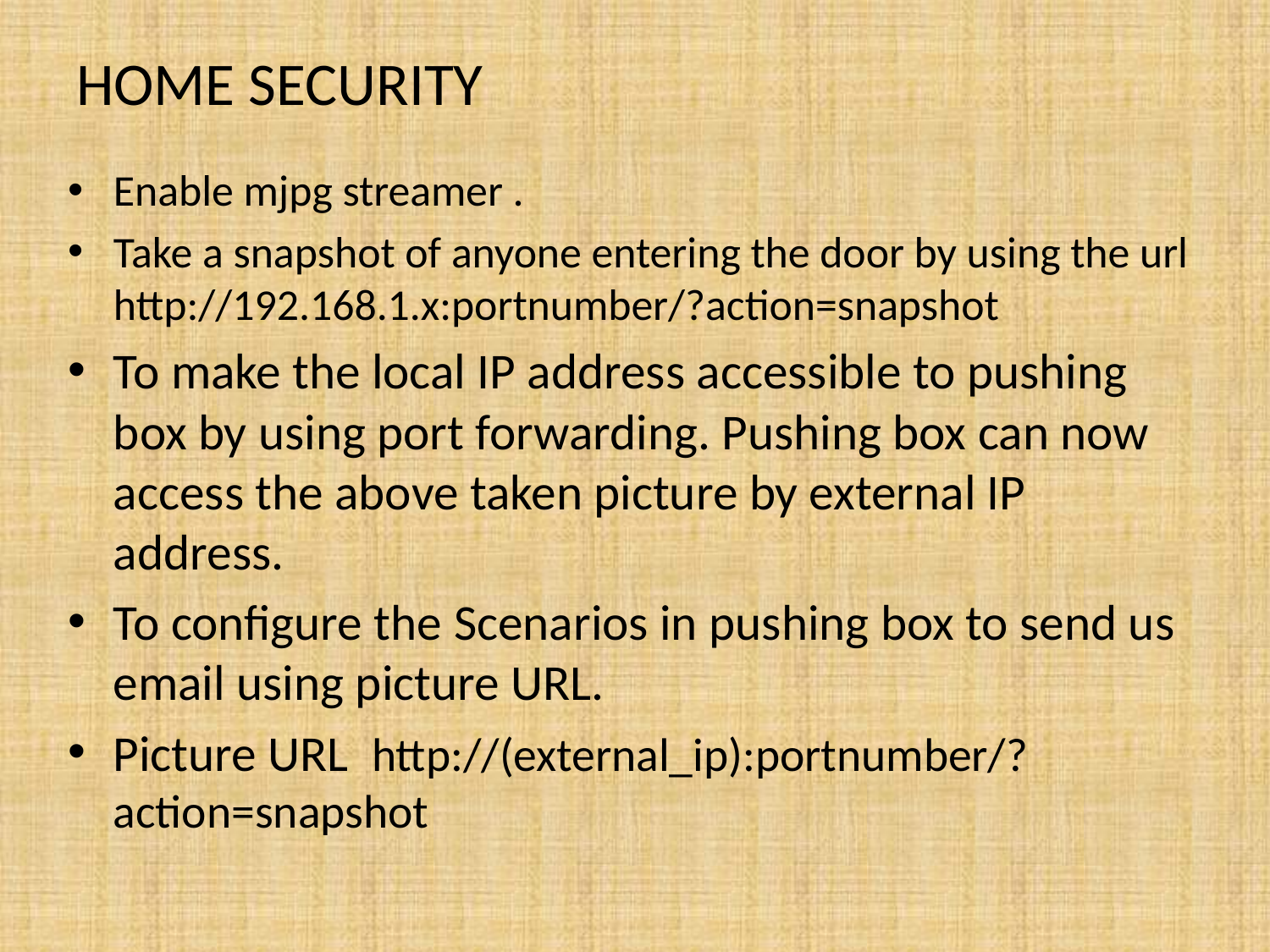

# HOME SECURITY
Enable mjpg streamer .
Take a snapshot of anyone entering the door by using the url http://192.168.1.x:portnumber/?action=snapshot
To make the local IP address accessible to pushing box by using port forwarding. Pushing box can now access the above taken picture by external IP address.
To configure the Scenarios in pushing box to send us email using picture URL.
Picture URL  http://(external_ip):portnumber/?action=snapshot